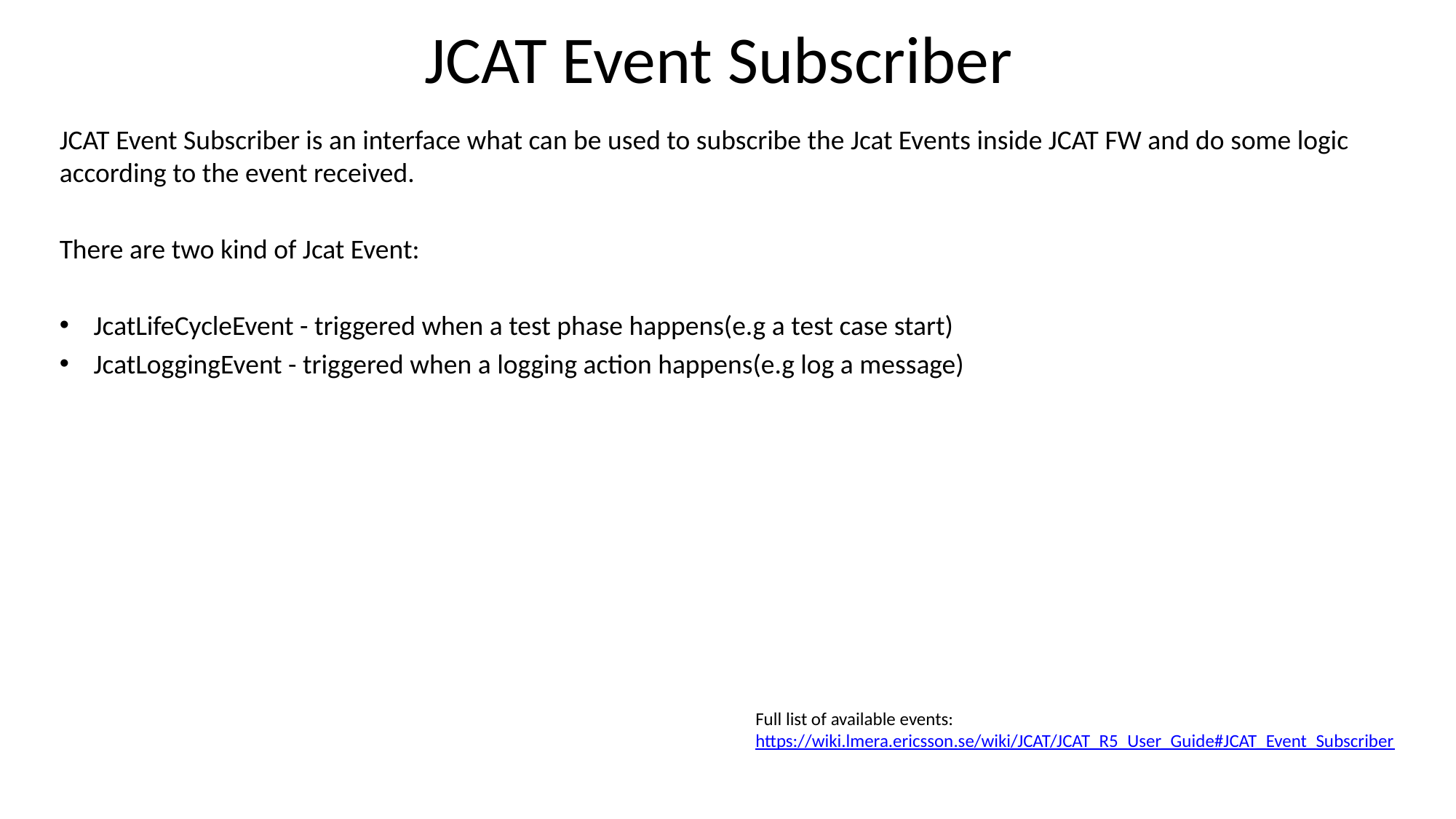

# JCAT Event Subscriber
JCAT Event Subscriber is an interface what can be used to subscribe the Jcat Events inside JCAT FW and do some logic according to the event received.

There are two kind of Jcat Event:

JcatLifeCycleEvent - triggered when a test phase happens(e.g a test case start)
JcatLoggingEvent - triggered when a logging action happens(e.g log a message)
Full list of available events: https://wiki.lmera.ericsson.se/wiki/JCAT/JCAT_R5_User_Guide#JCAT_Event_Subscriber